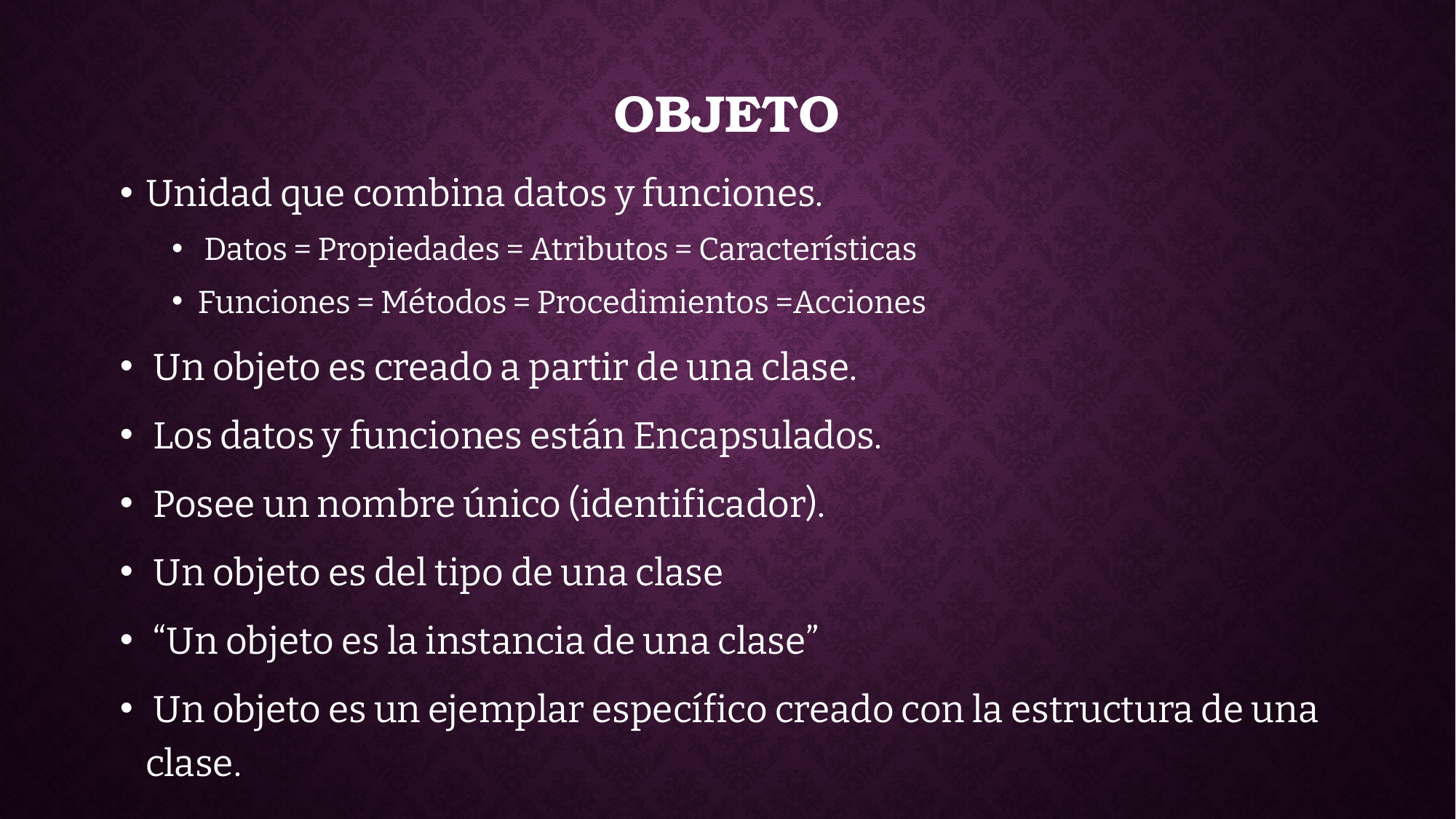

# Objeto
Unidad que combina datos y funciones.
 Datos = Propiedades = Atributos = Características
Funciones = Métodos = Procedimientos =Acciones
 Un objeto es creado a partir de una clase.
 Los datos y funciones están Encapsulados.
 Posee un nombre único (identificador).
 Un objeto es del tipo de una clase
 “Un objeto es la instancia de una clase”
 Un objeto es un ejemplar específico creado con la estructura de una clase.